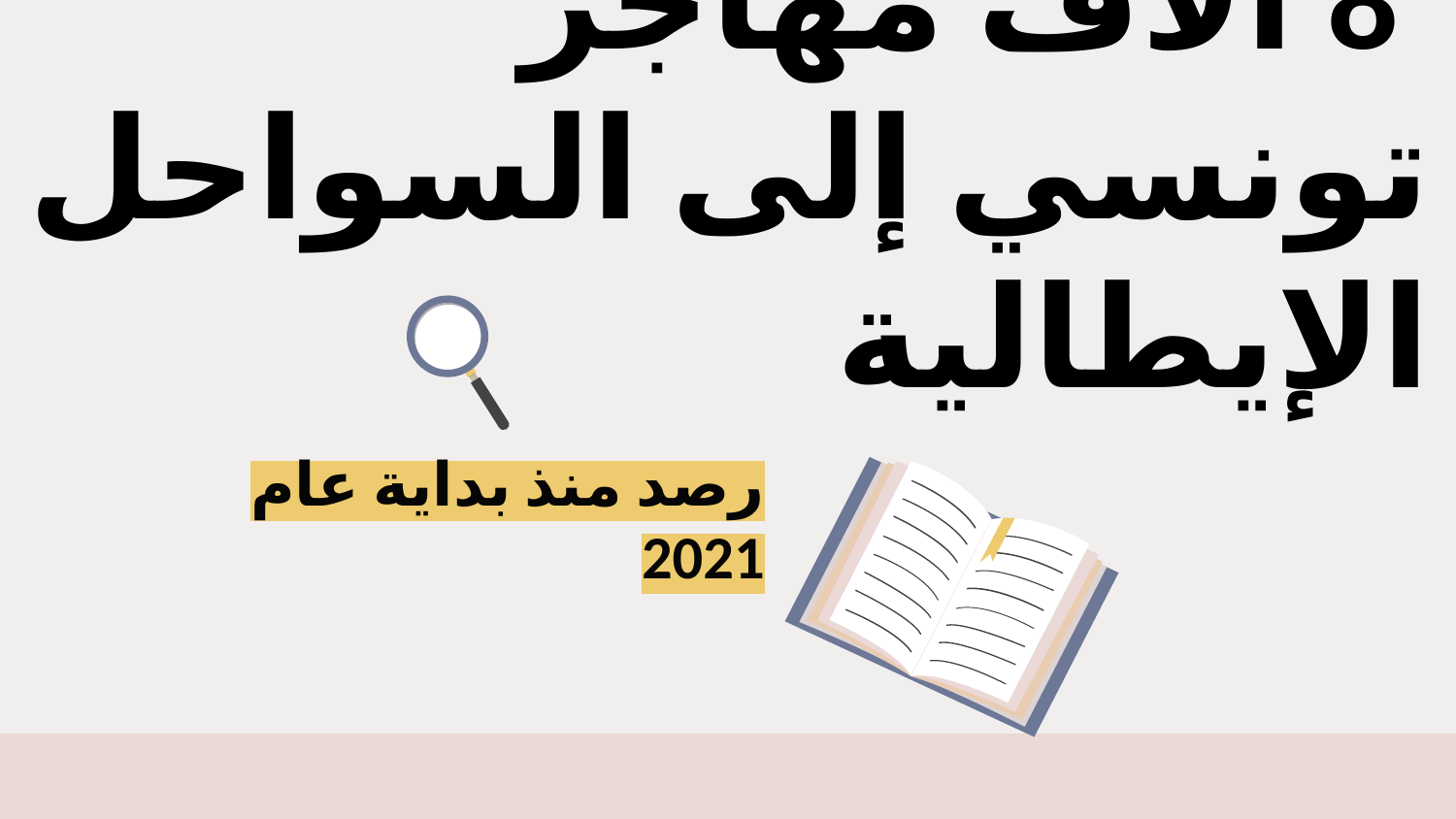

أكثر من 1500 مفقود تونسي
منذ عام 2011

و ماذا عن النتائج ؟
# 8 آلاف مهاجر تونسي إلى السواحل الإيطالية
على الرغم من خطورتها، فإن جزءاً كبيراً من التونسيين يفضّل الهجرة غير الشرعية أملاً في الوصول إلى بلاد يحصلون فيها على حياة كريمة

رصد منذ بداية عام 2021